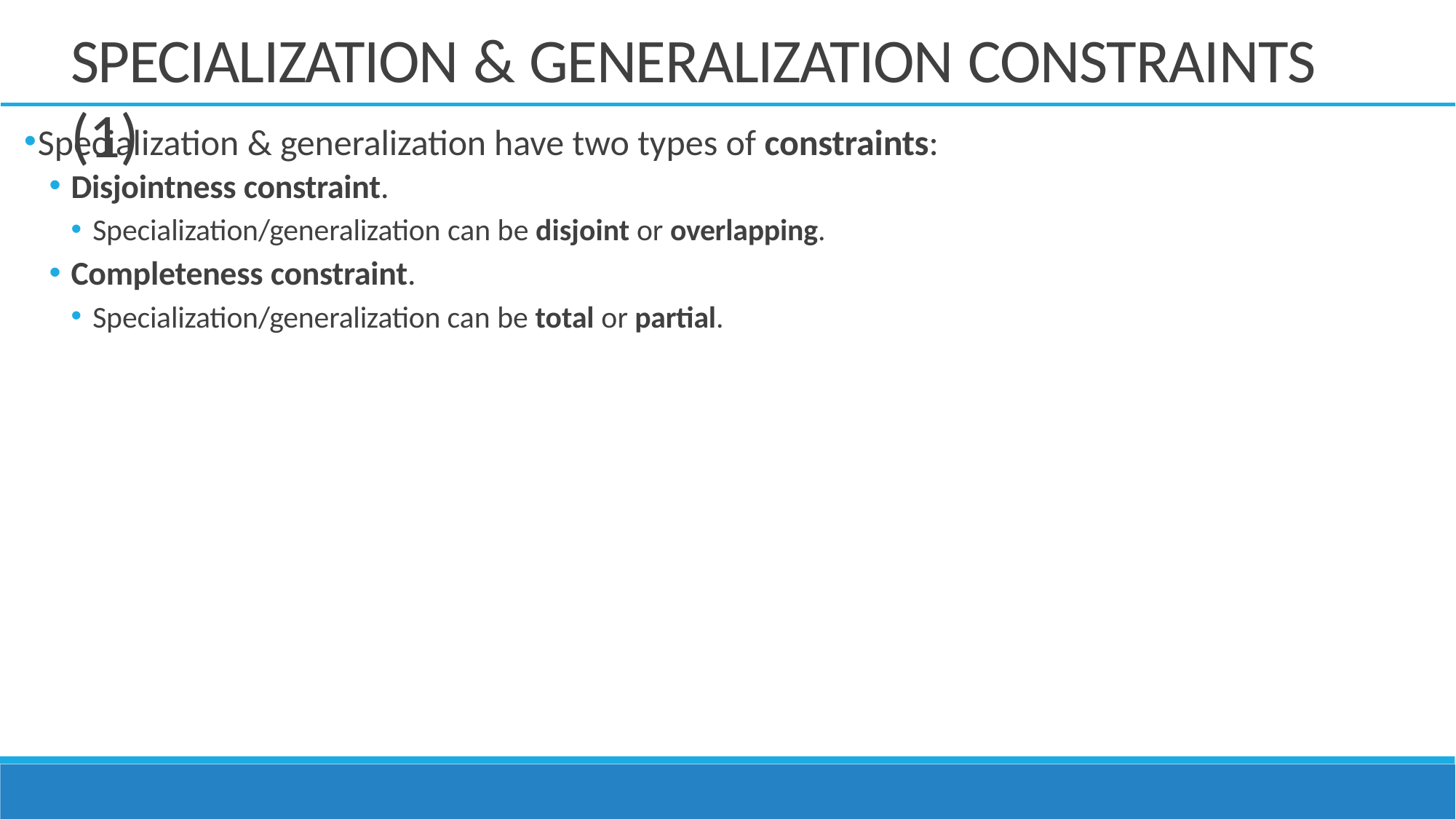

# SPECIALIZATION & GENERALIZATION CONSTRAINTS (1)

Specialization & generalization have two types of constraints:
Disjointness constraint.
Specialization/generalization can be disjoint or overlapping.
Completeness constraint.
Specialization/generalization can be total or partial.